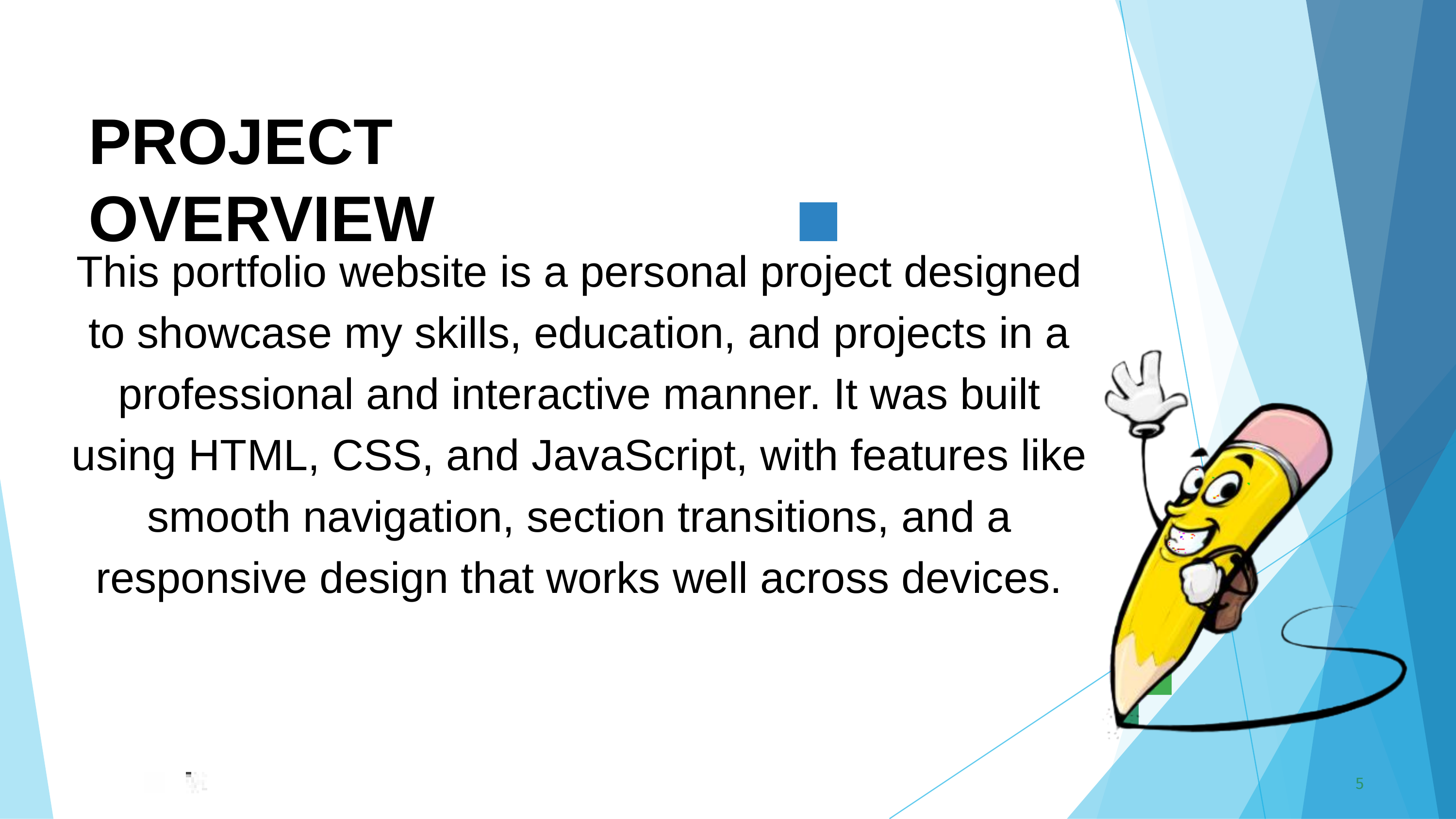

PROJECT	OVERVIEW

This portfolio website is a personal project designed to showcase my skills, education, and projects in a professional and interactive manner. It was built using HTML, CSS, and JavaScript, with features like smooth navigation, section transitions, and a responsive design that works well across devices.

5